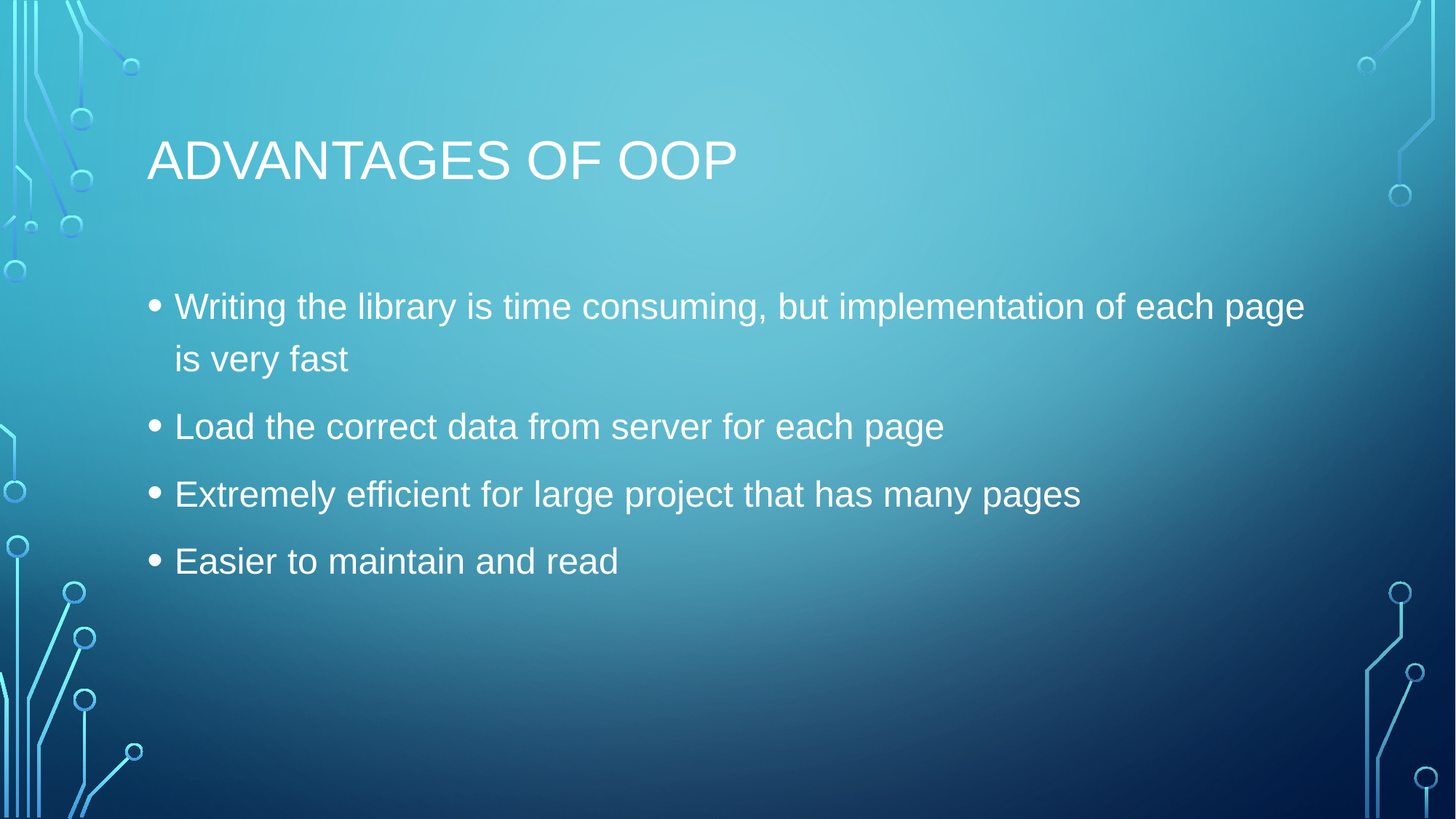

# Advantages of OOP
Writing the library is time consuming, but implementation of each page is very fast
Load the correct data from server for each page
Extremely efficient for large project that has many pages
Easier to maintain and read